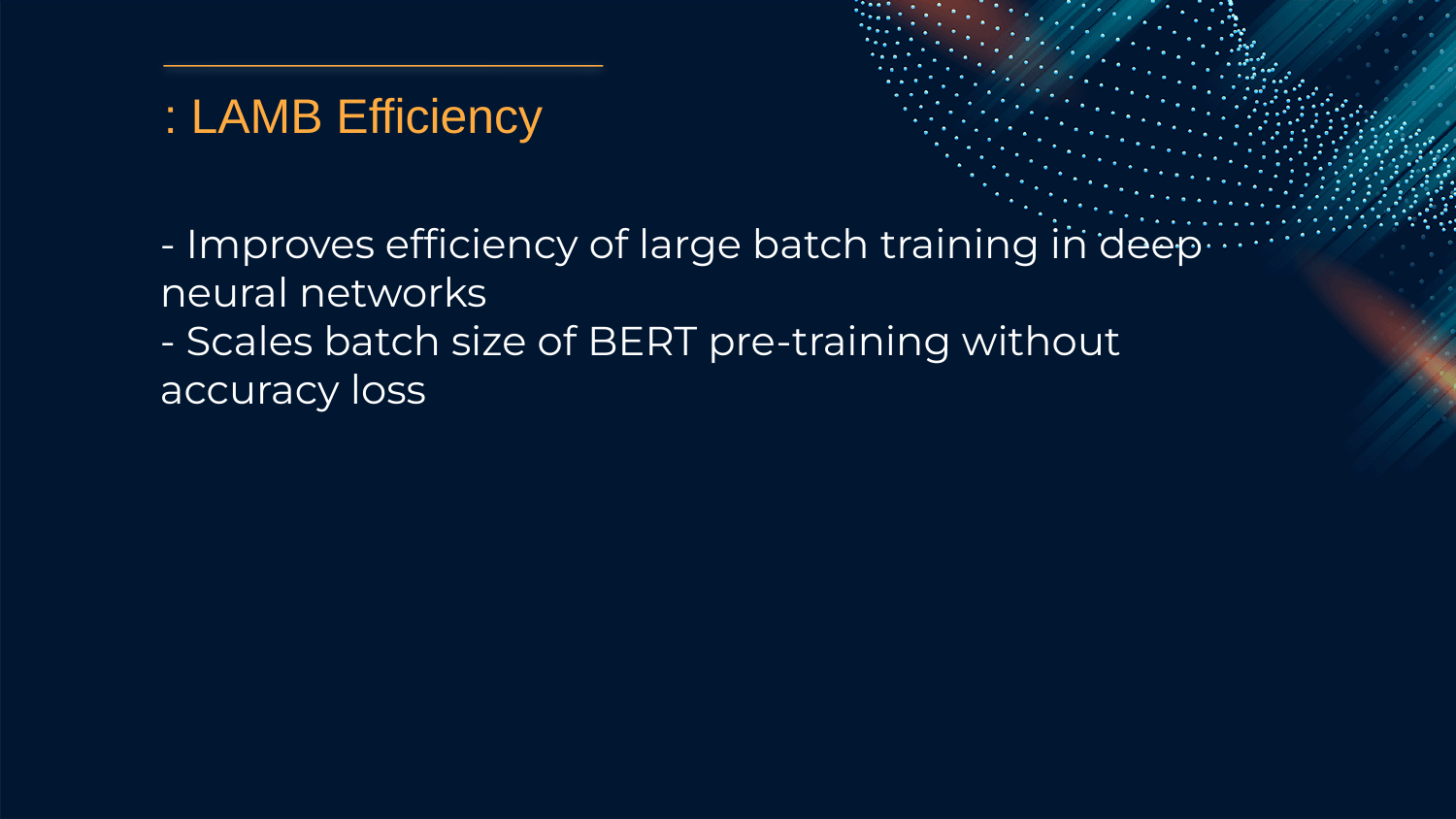

: LAMB Efficiency
- Improves efficiency of large batch training in deep neural networks
- Scales batch size of BERT pre-training without accuracy loss